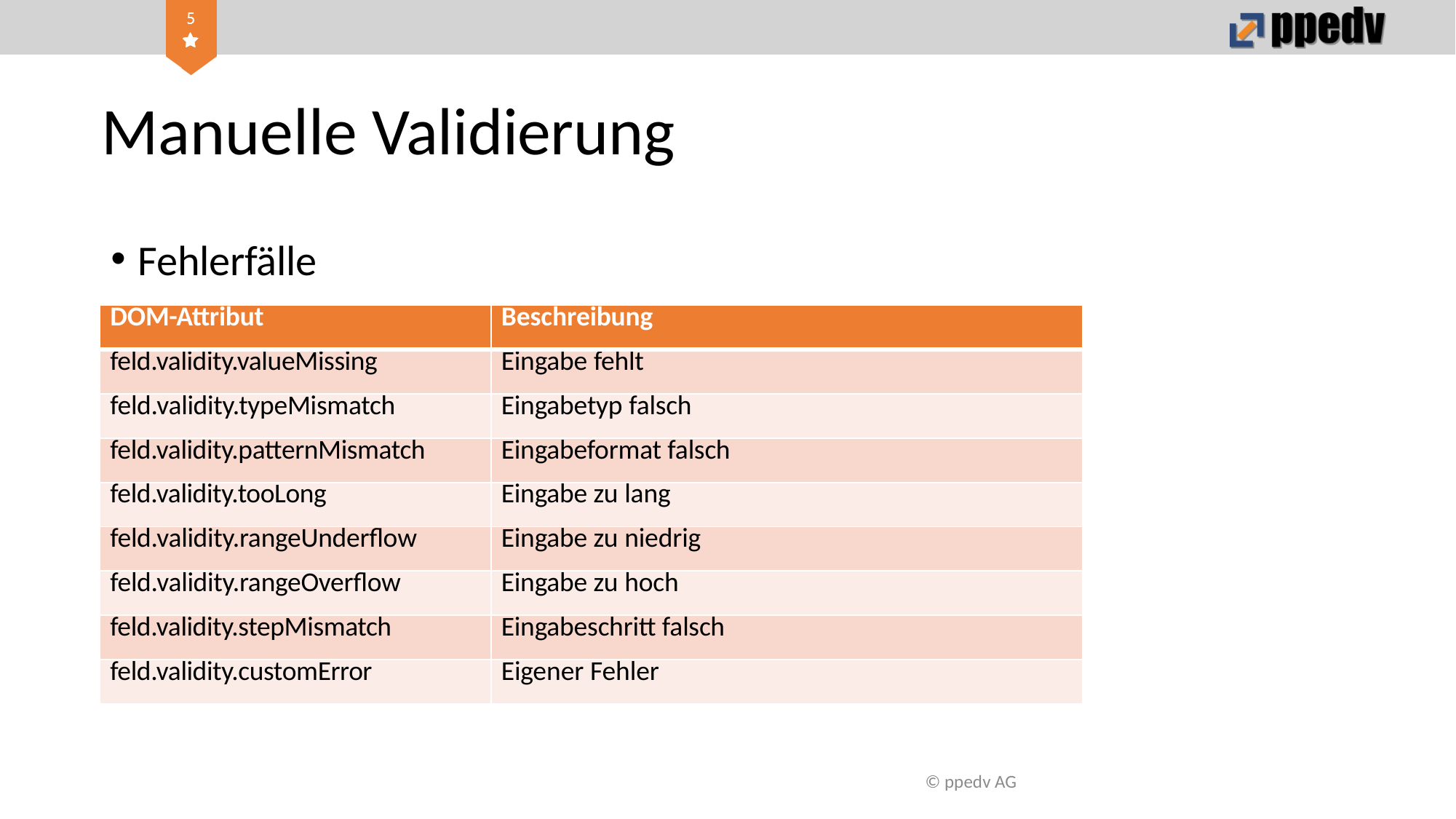

# Manuelle Validierung
Fehlerfälle

| DOM-Attribut | Beschreibung |
| --- | --- |
| feld.validity.valueMissing | Eingabe fehlt |
| feld.validity.typeMismatch | Eingabetyp falsch |
| feld.validity.patternMismatch | Eingabeformat falsch |
| feld.validity.tooLong | Eingabe zu lang |
| feld.validity.rangeUnderflow | Eingabe zu niedrig |
| feld.validity.rangeOverflow | Eingabe zu hoch |
| feld.validity.stepMismatch | Eingabeschritt falsch |
| feld.validity.customError | Eigener Fehler |
© ppedv AG